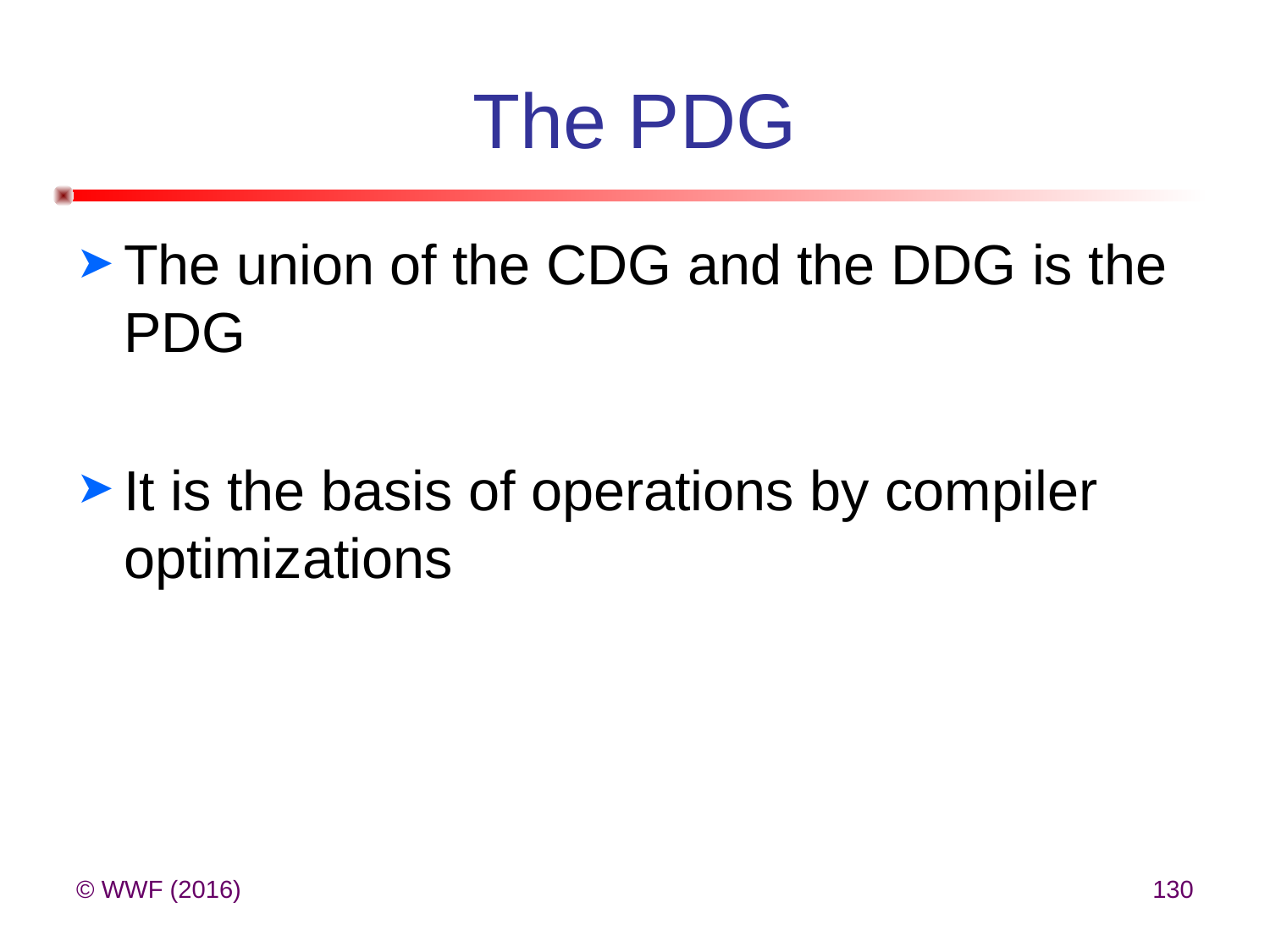

# The PDG
The union of the CDG and the DDG is the PDG

It is the basis of operations by compiler optimizations
© WWF (2016)
130